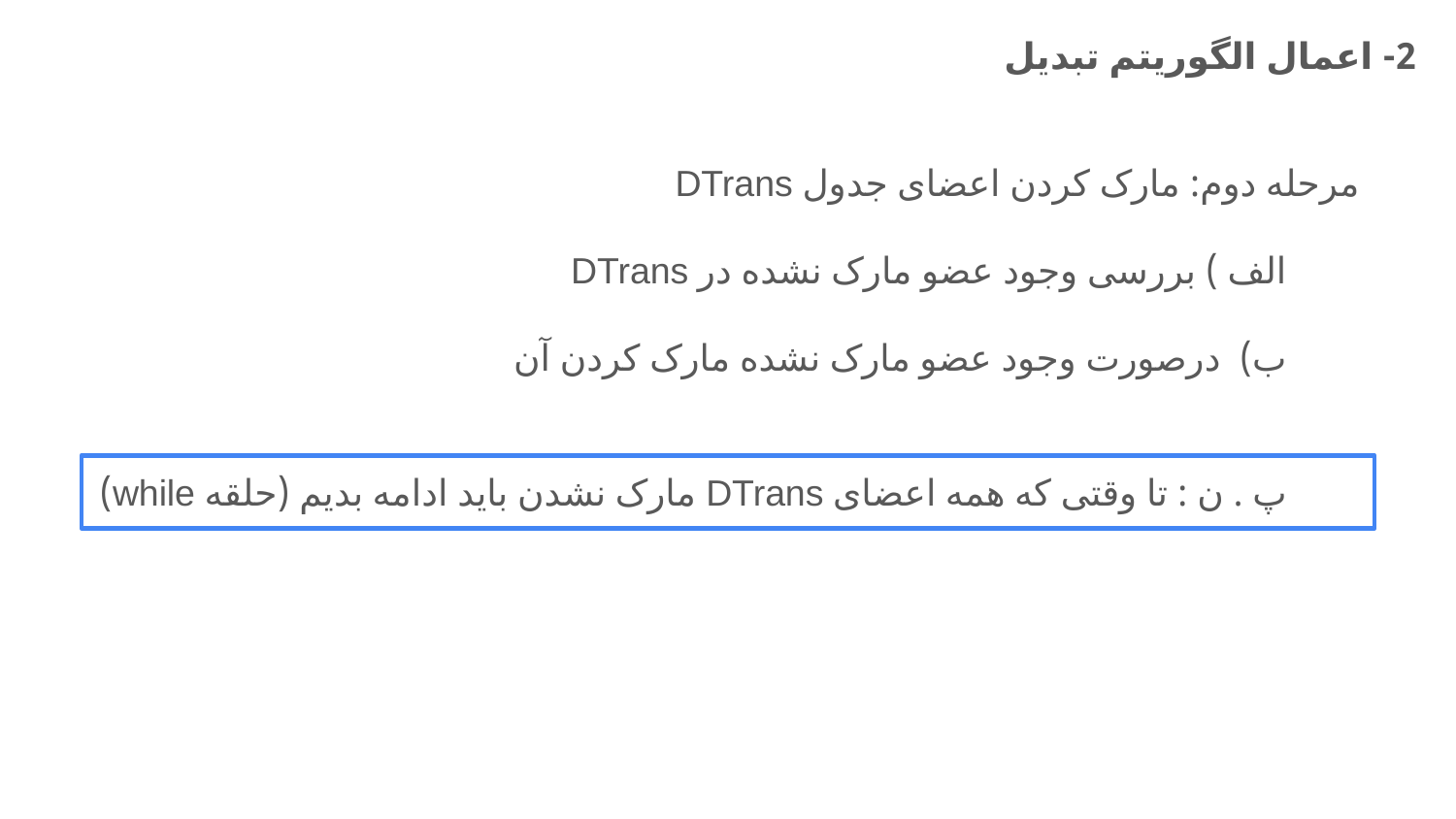

2- اعمال الگوریتم تبدیل
مرحله دوم: مارک کردن اعضای جدول DTrans

الف ) بررسی وجود عضو مارک نشده در DTrans

ب)  درصورت وجود عضو مارک نشده مارک کردن آن
پ . ن : تا وقتی که همه اعضای DTrans مارک نشدن باید ادامه بدیم (حلقه while)